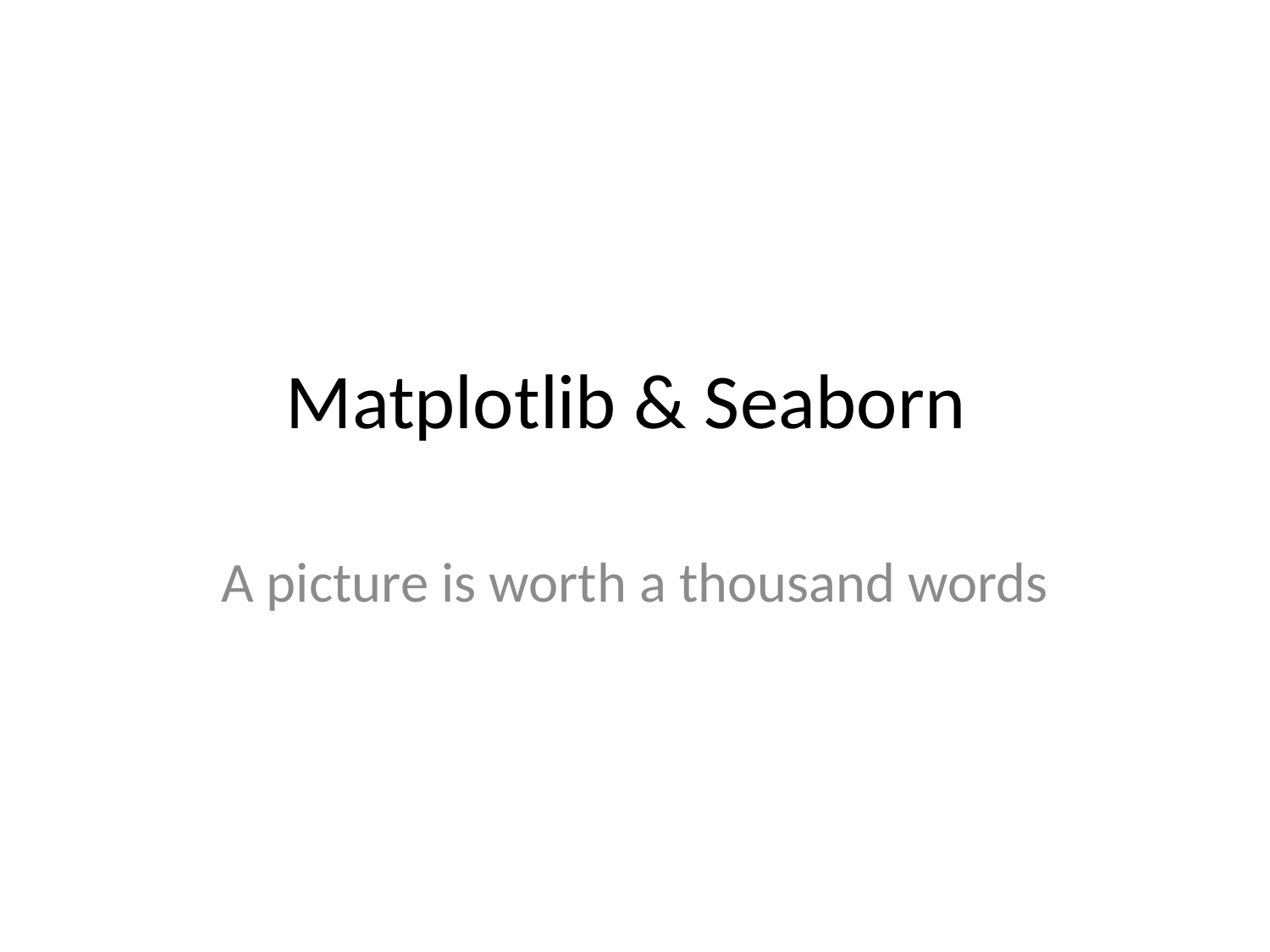

# Matplotlib & Seaborn
A picture is worth a thousand words